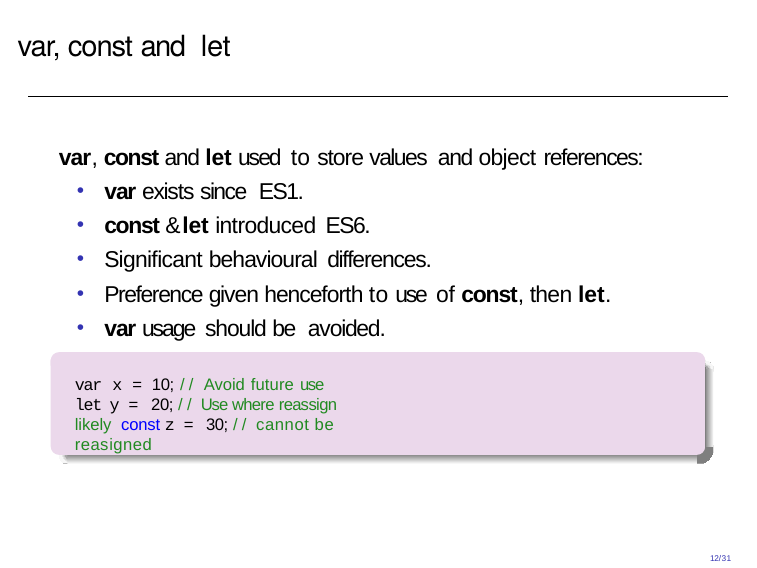

# var, const and  let
var, const and let used  to store values  and object references:
var exists since  ES1.
const &let introduced ES6.
Significant behavioural differences.
Preference given henceforth to use  of const, then let.
var usage  should be  avoided.

var x = 10; // Avoid future use
let y = 20; // Use where reassign likely  const z = 30; // cannot be reasigned

12/31